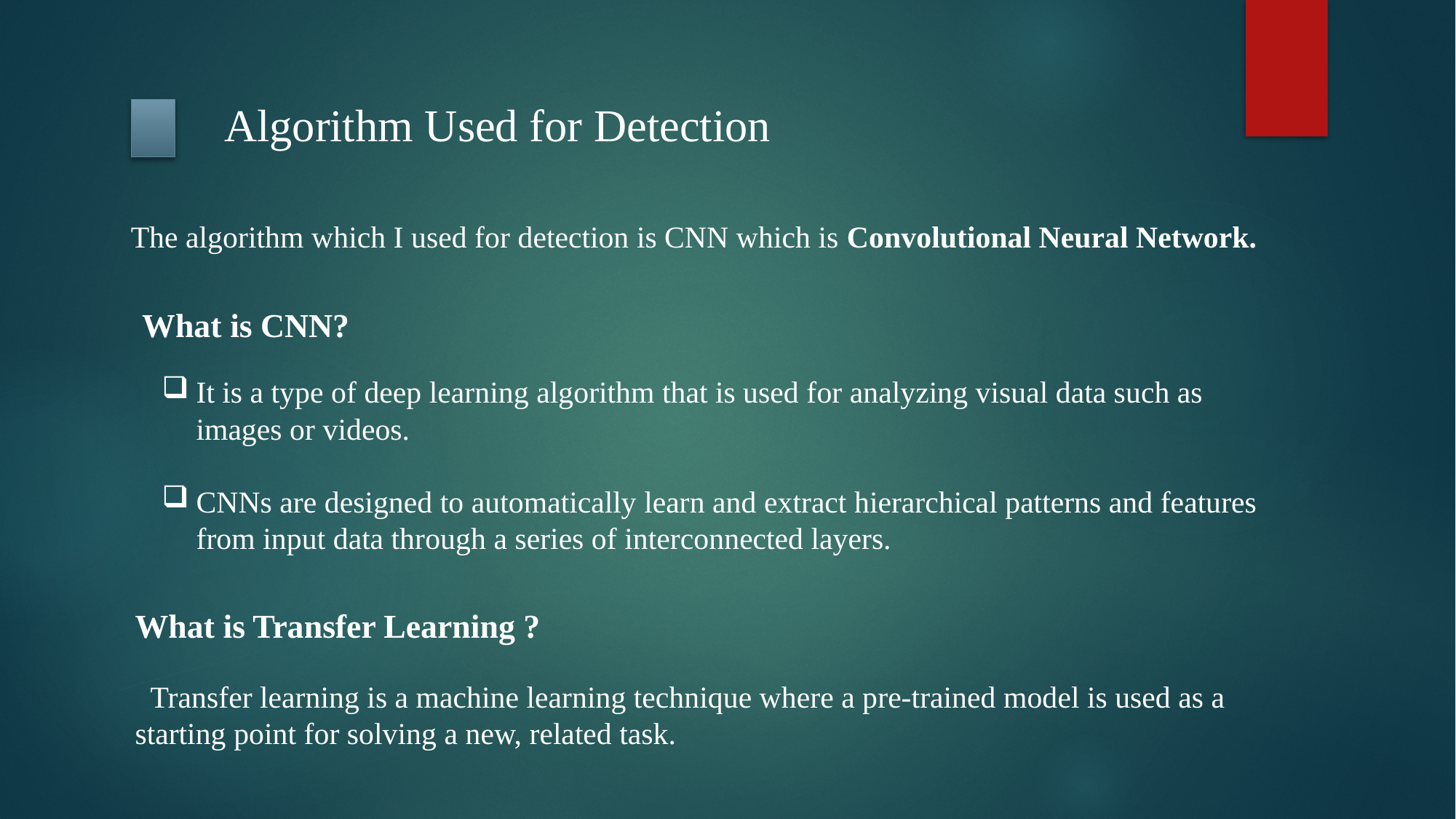

Algorithm Used for Detection

The algorithm which I used for detection is CNN which is Convolutional Neural Network.
What is CNN?
It is a type of deep learning algorithm that is used for analyzing visual data such as images or videos.

CNNs are designed to automatically learn and extract hierarchical patterns and features from input data through a series of interconnected layers.

What is Transfer Learning ?
  Transfer learning is a machine learning technique where a pre-trained model is used as a     starting point for solving a new, related task.